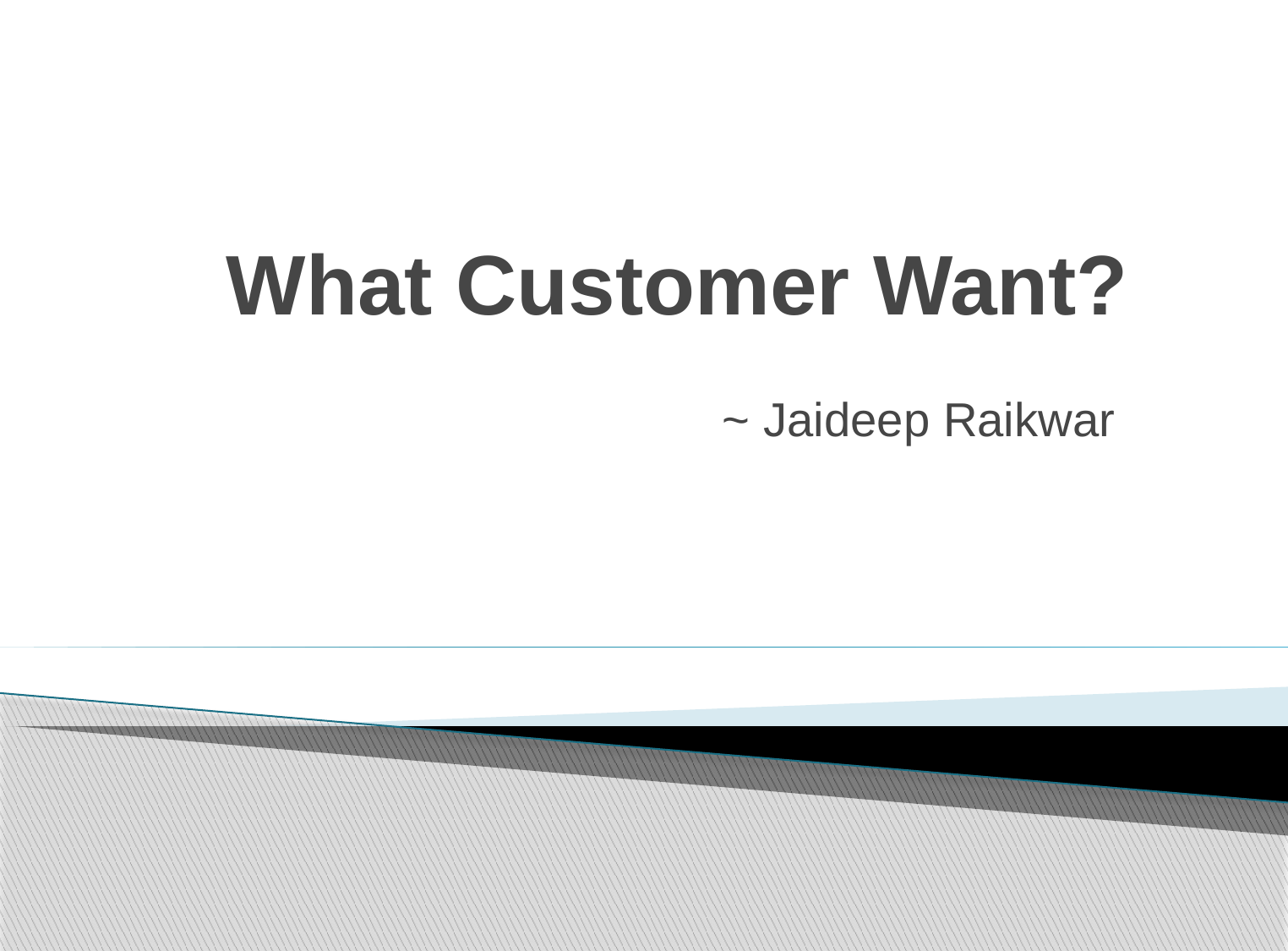

# What Customer Want?
~ Jaideep Raikwar